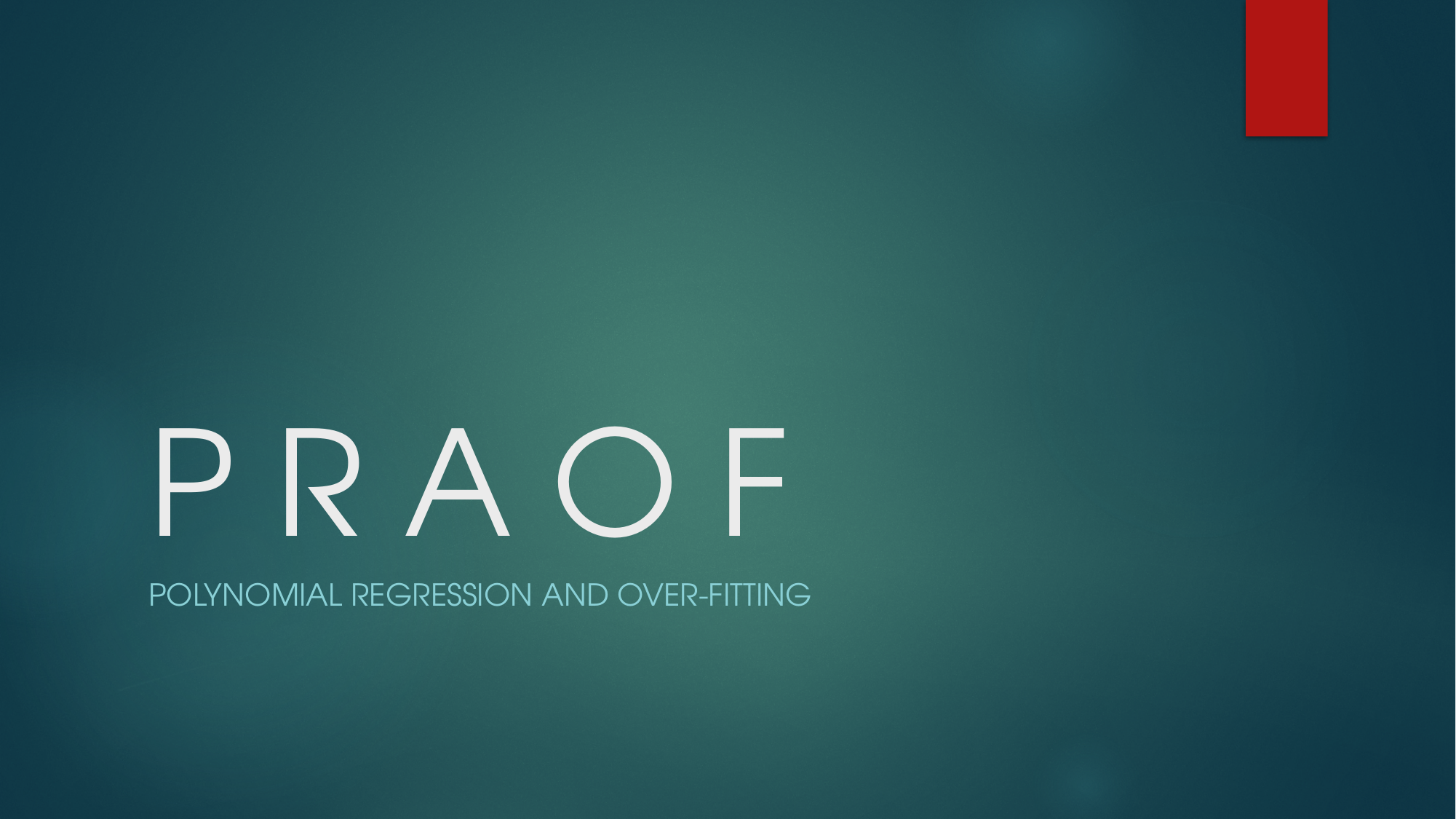

# P R A O F
Polynomial Regression and Over-Fitting